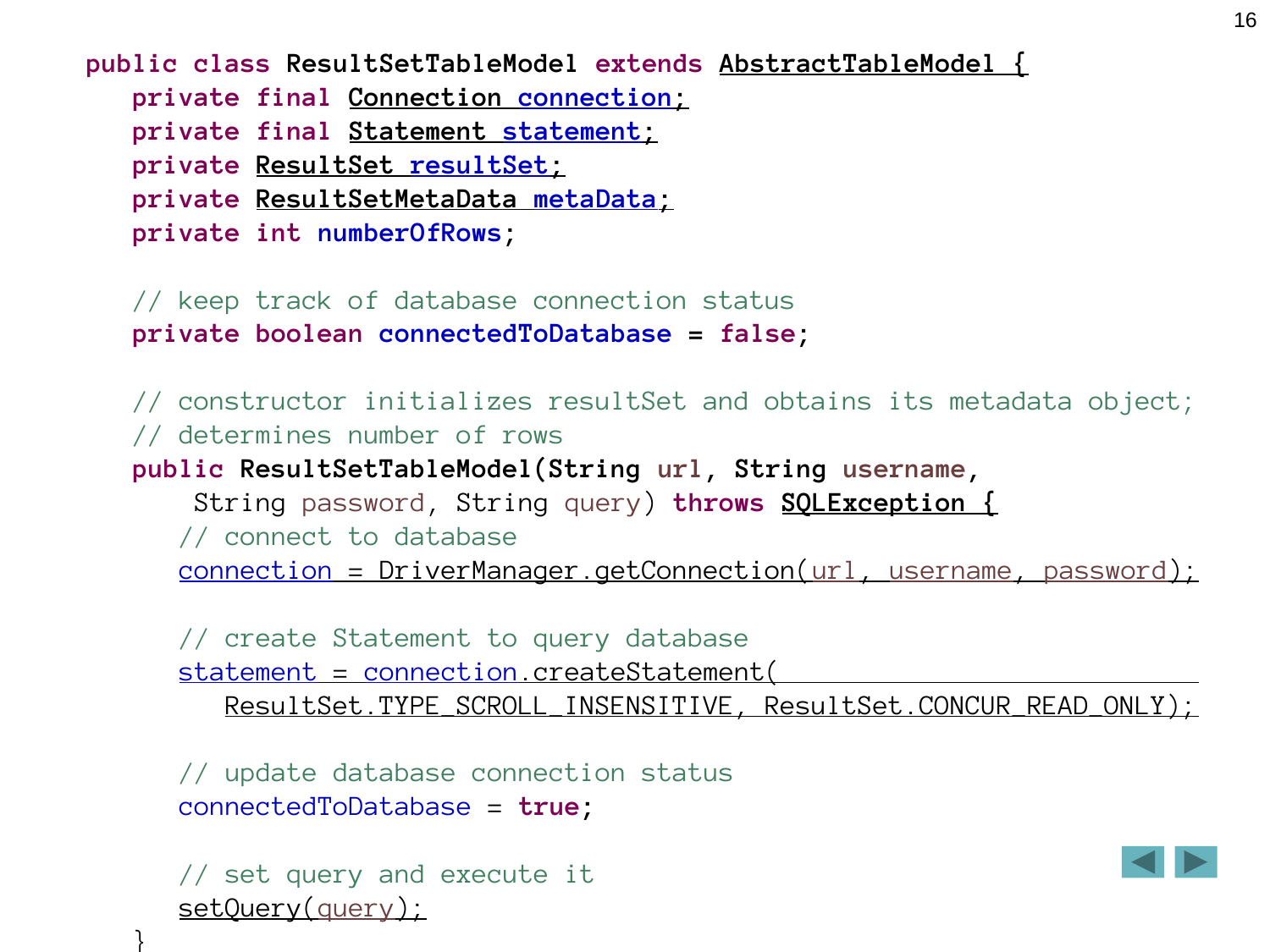

16
public class ResultSetTableModel extends AbstractTableModel {
   private final Connection connection;
   private final Statement statement;
   private ResultSet resultSet;
   private ResultSetMetaData metaData;
   private int numberOfRows;

   // keep track of database connection status
   private boolean connectedToDatabase = false;

   // constructor initializes resultSet and obtains its metadata object;
   // determines number of rows
   public ResultSetTableModel(String url, String username,
       String password, String query) throws SQLException {
      // connect to database
      connection = DriverManager.getConnection(url, username, password);

      // create Statement to query database
      statement = connection.createStatement(
         ResultSet.TYPE_SCROLL_INSENSITIVE, ResultSet.CONCUR_READ_ONLY);

      // update database connection status
      connectedToDatabase = true;

      // set query and execute it
      setQuery(query);
   }